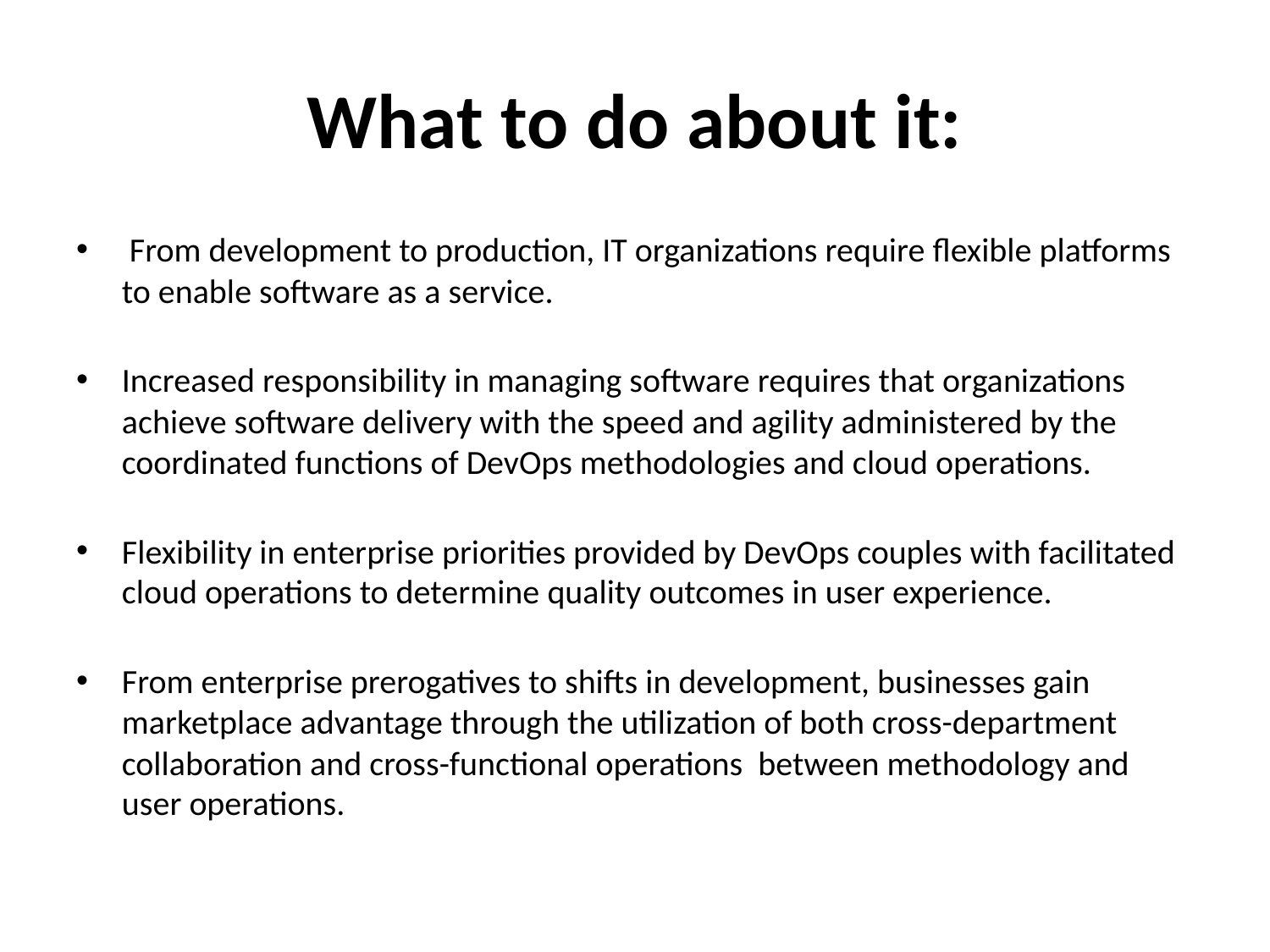

# What to do about it:
 From development to production, IT organizations require flexible platforms to enable software as a service.

Increased responsibility in managing software requires that organizations achieve software delivery with the speed and agility administered by the coordinated functions of DevOps methodologies and cloud operations.

Flexibility in enterprise priorities provided by DevOps couples with facilitated cloud operations to determine quality outcomes in user experience.

From enterprise prerogatives to shifts in development, businesses gain marketplace advantage through the utilization of both cross-department collaboration and cross-functional operations  between methodology and user operations.